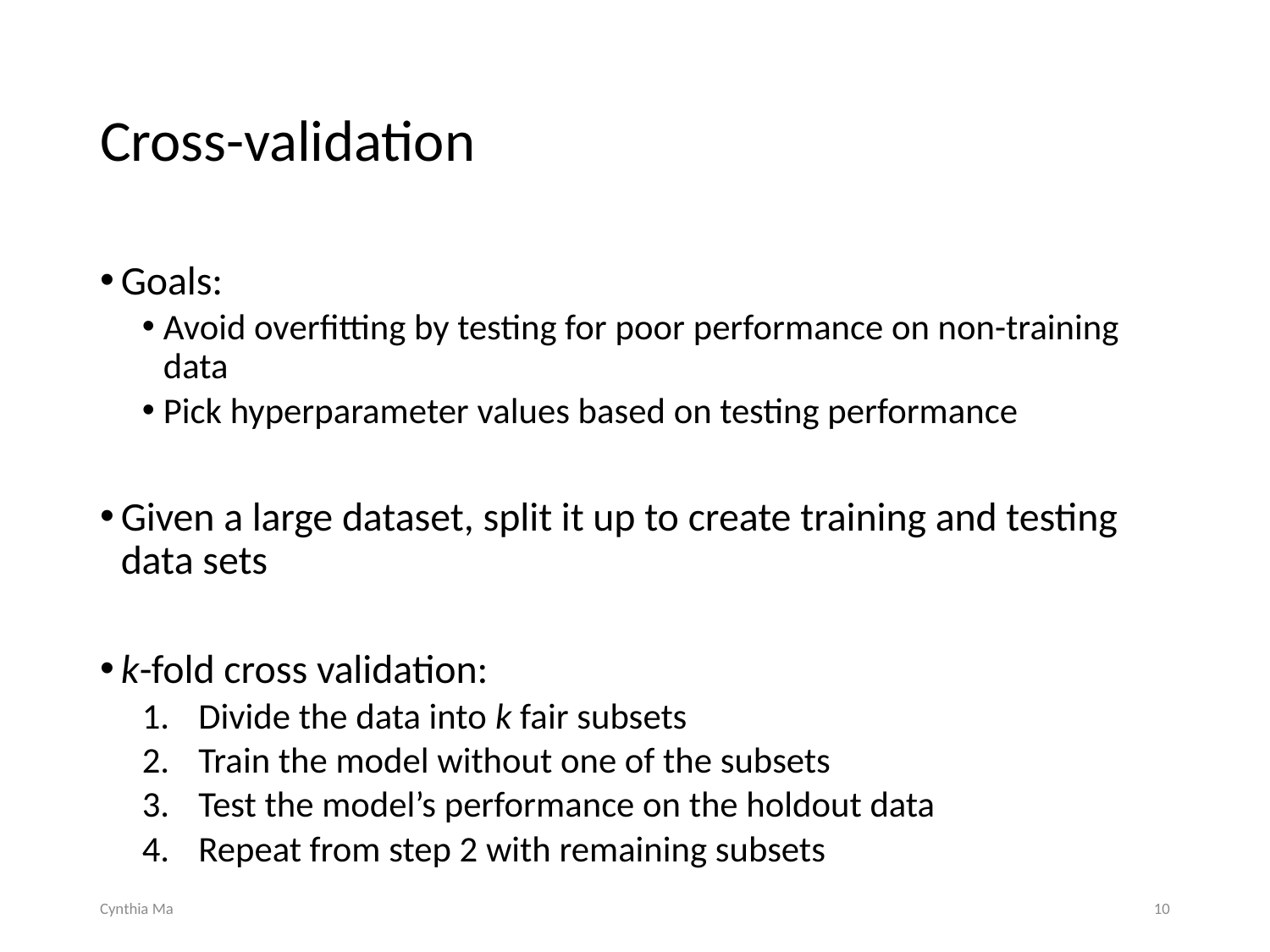

# Cross-validation
Goals:
Avoid overfitting by testing for poor performance on non-training data
Pick hyperparameter values based on testing performance

Given a large dataset, split it up to create training and testing data sets

k-fold cross validation:
Divide the data into k fair subsets
Train the model without one of the subsets
Test the model’s performance on the holdout data
Repeat from step 2 with remaining subsets
Cynthia Ma
10